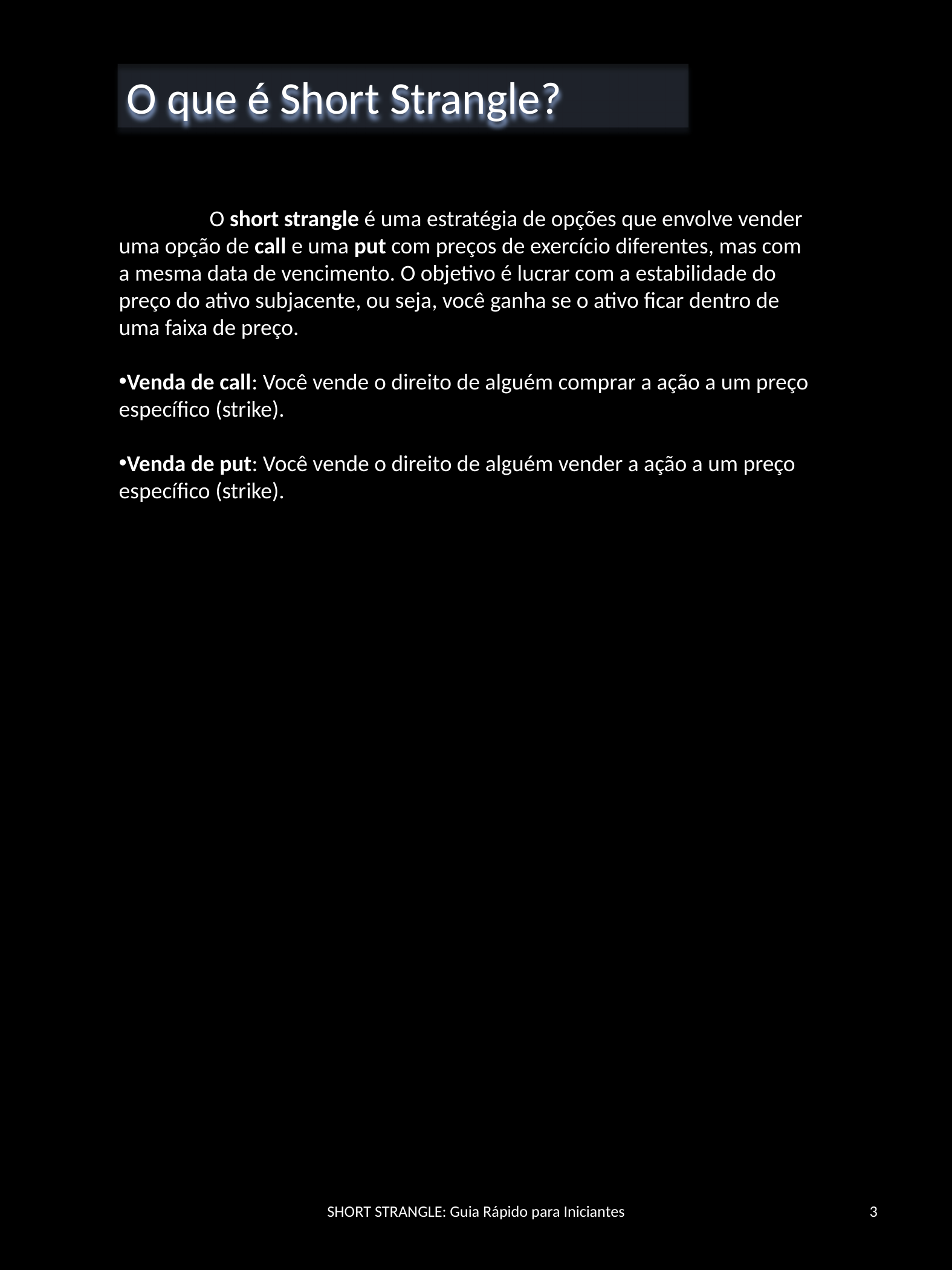

O que é Short Strangle?
	O short strangle é uma estratégia de opções que envolve vender uma opção de call e uma put com preços de exercício diferentes, mas com a mesma data de vencimento. O objetivo é lucrar com a estabilidade do preço do ativo subjacente, ou seja, você ganha se o ativo ficar dentro de uma faixa de preço.

Venda de call: Você vende o direito de alguém comprar a ação a um preço específico (strike).

Venda de put: Você vende o direito de alguém vender a ação a um preço específico (strike).
SHORT STRANGLE: Guia Rápido para Iniciantes
3